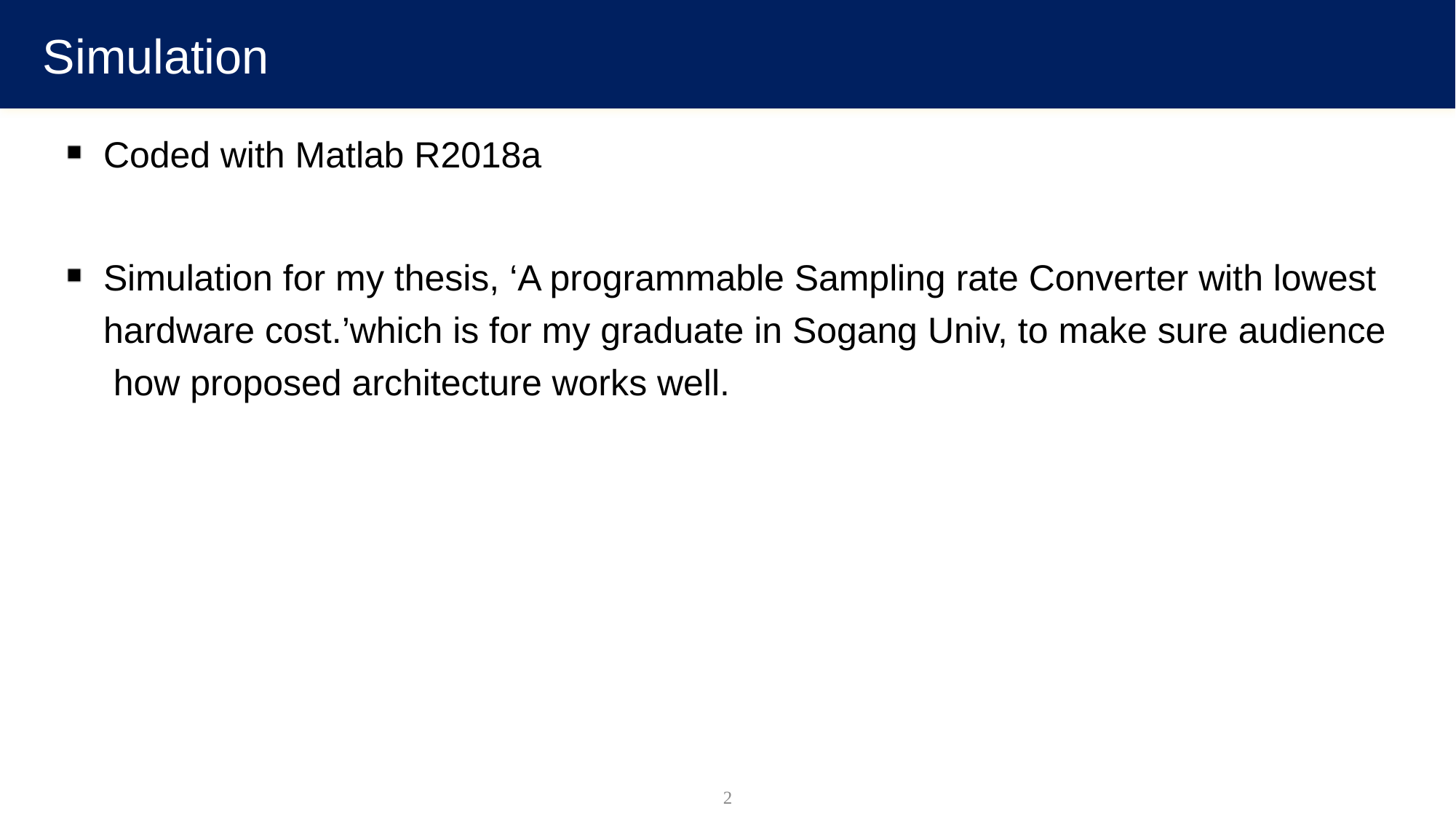

# Simulation
Coded with Matlab R2018a

Simulation for my thesis, ‘A programmable Sampling rate Converter with lowest hardware cost.’which is for my graduate in Sogang Univ, to make sure audience  how proposed architecture works well.

2